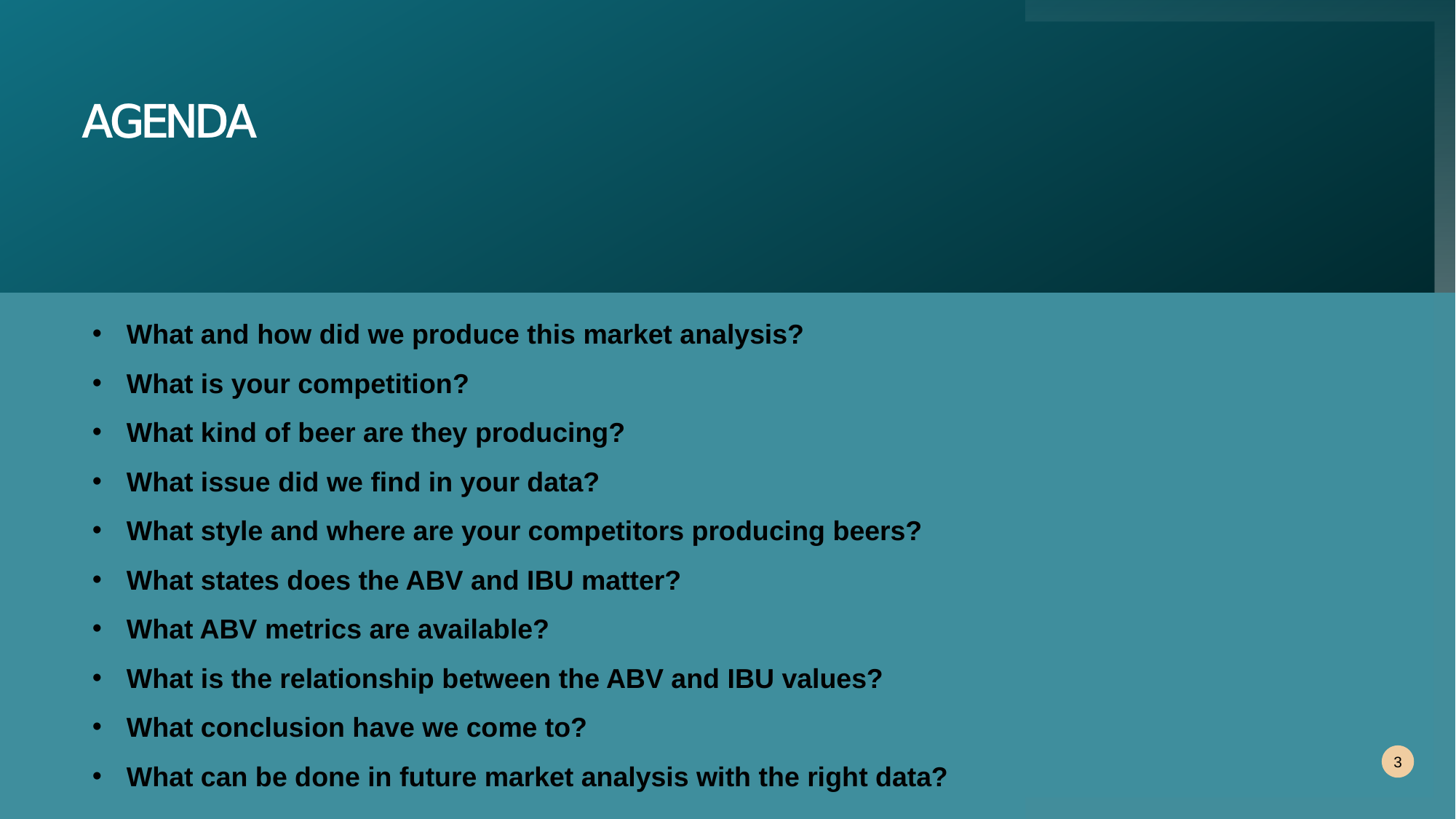

# Agenda
What and how did we produce this market analysis?
What is your competition?
What kind of beer are they producing?
What issue did we find in your data?
What style and where are your competitors producing beers?
What states does the ABV and IBU matter?
What ABV metrics are available?
What is the relationship between the ABV and IBU values?
What conclusion have we come to?
What can be done in future market analysis with the right data?
3